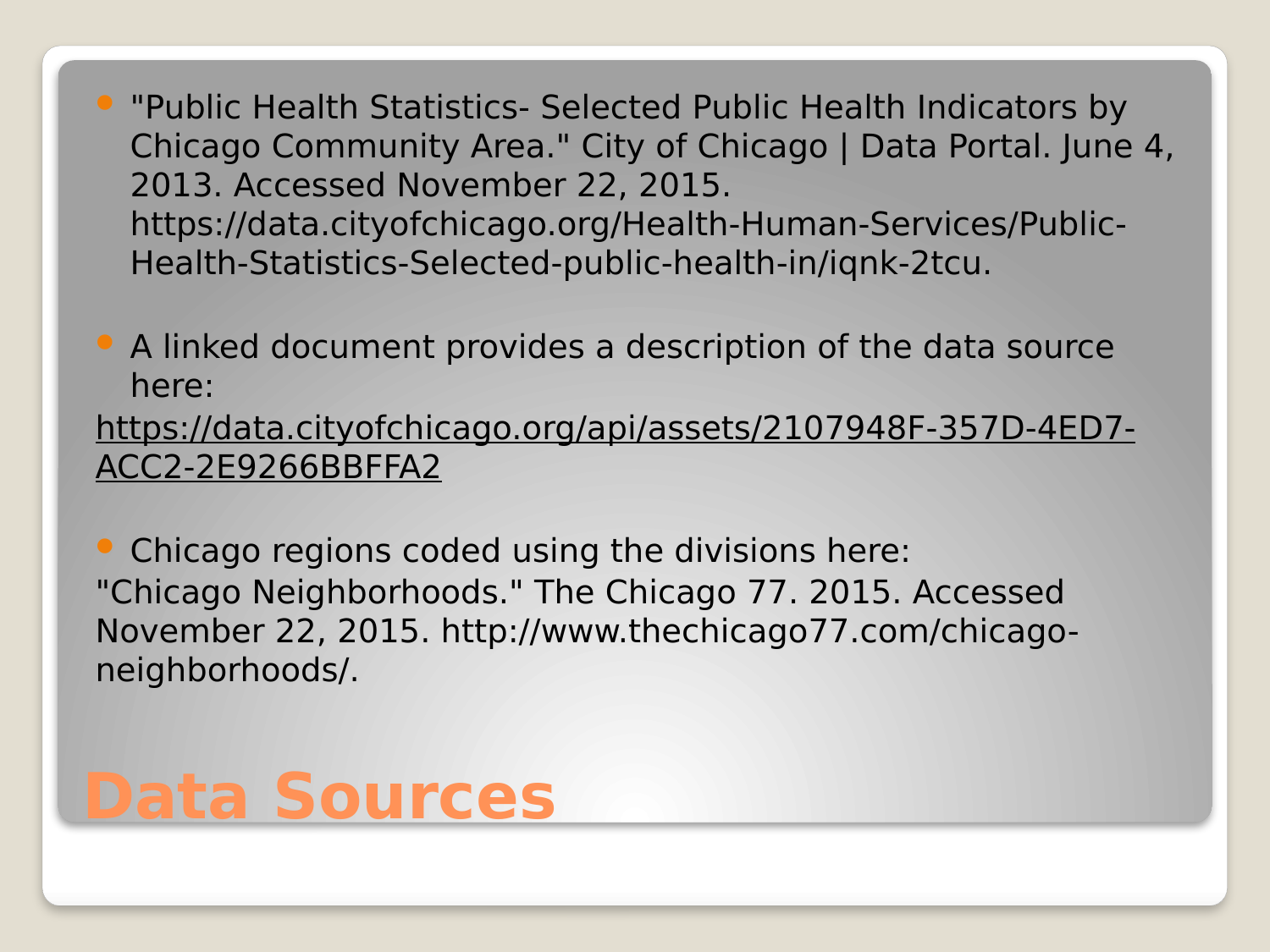

"Public Health Statistics- Selected Public Health Indicators by Chicago Community Area." City of Chicago | Data Portal. June 4, 2013. Accessed November 22, 2015. https://data.cityofchicago.org/Health-Human-Services/Public-Health-Statistics-Selected-public-health-in/iqnk-2tcu.

A linked document provides a description of the data source here:
https://data.cityofchicago.org/api/assets/2107948F-357D-4ED7-ACC2-2E9266BBFFA2

Chicago regions coded using the divisions here:
"Chicago Neighborhoods." The Chicago 77. 2015. Accessed November 22, 2015. http://www.thechicago77.com/chicago-neighborhoods/.
# Data Sources